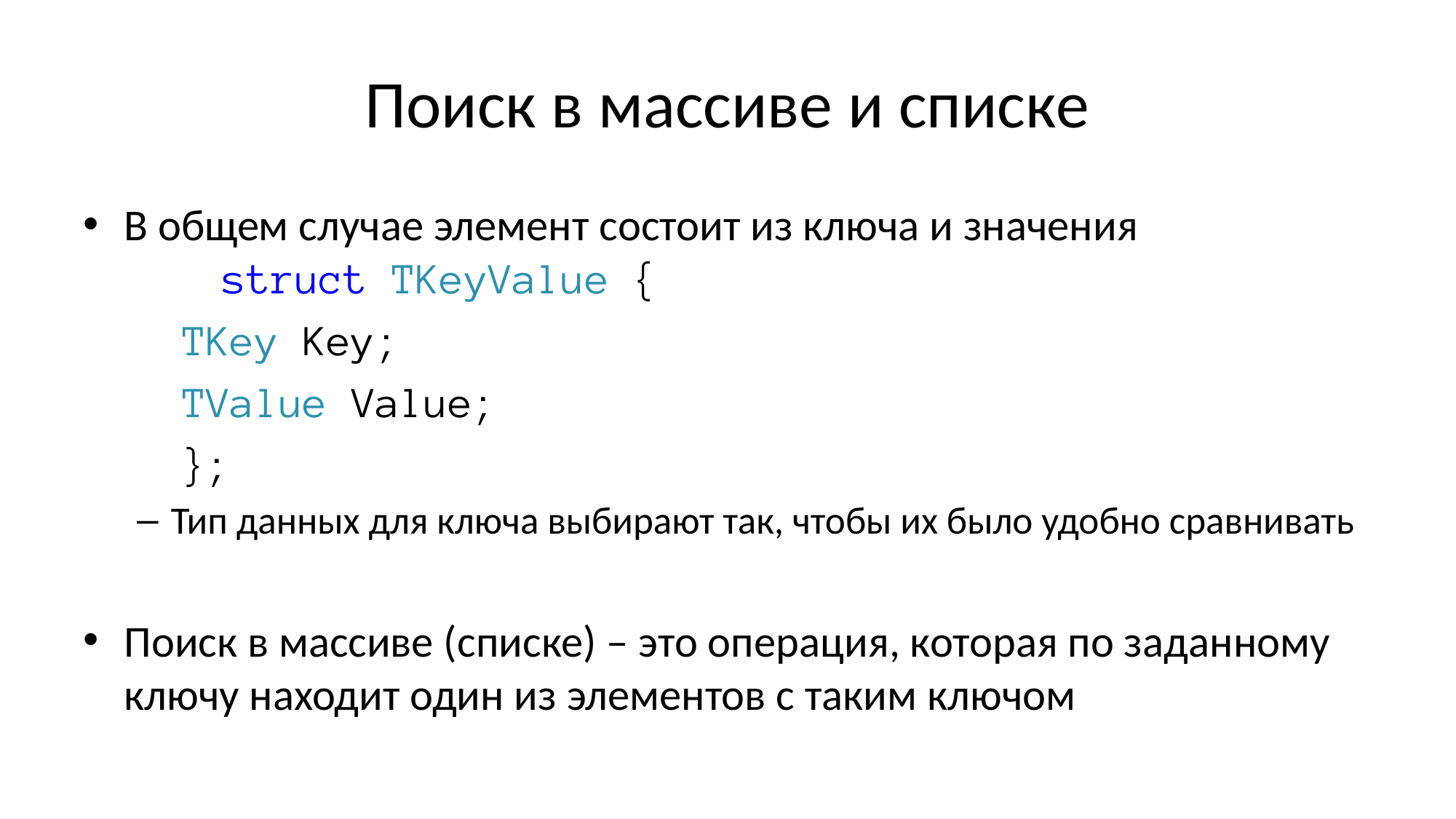

# Поиск в массиве и списке
В общем случае элемент состоит из ключа и значения
	struct TKeyValue {
		TKey Key;
		TValue Value;
	};
Тип данных для ключа выбирают так, чтобы их было удобно сравнивать

Поиск в массиве (списке) – это операция, которая по заданному ключу находит один из элементов с таким ключом